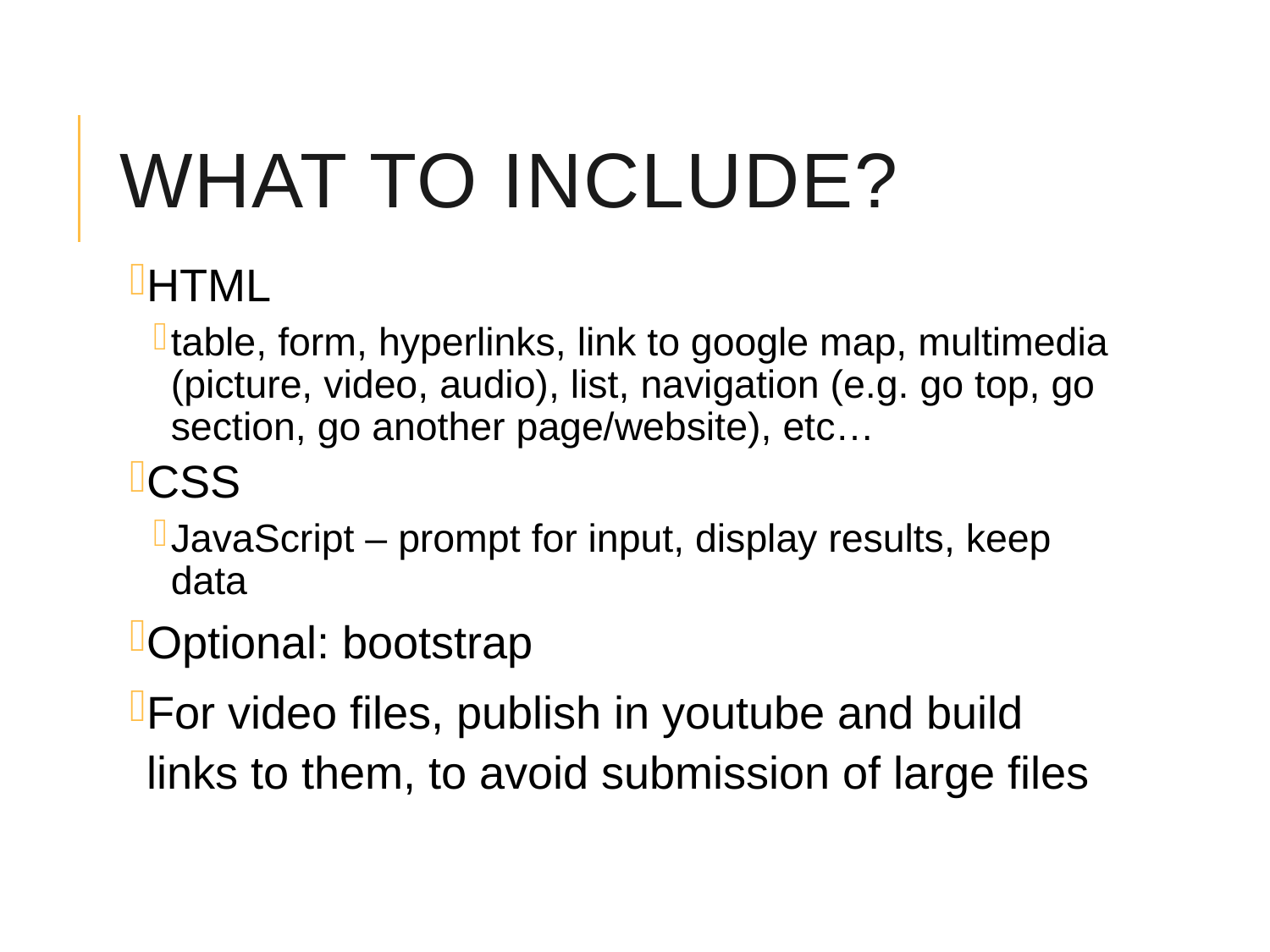

# What to include?
HTML
table, form, hyperlinks, link to google map, multimedia (picture, video, audio), list, navigation (e.g. go top, go section, go another page/website), etc…
CSS
JavaScript – prompt for input, display results, keep data
Optional: bootstrap
For video files, publish in youtube and build links to them, to avoid submission of large files